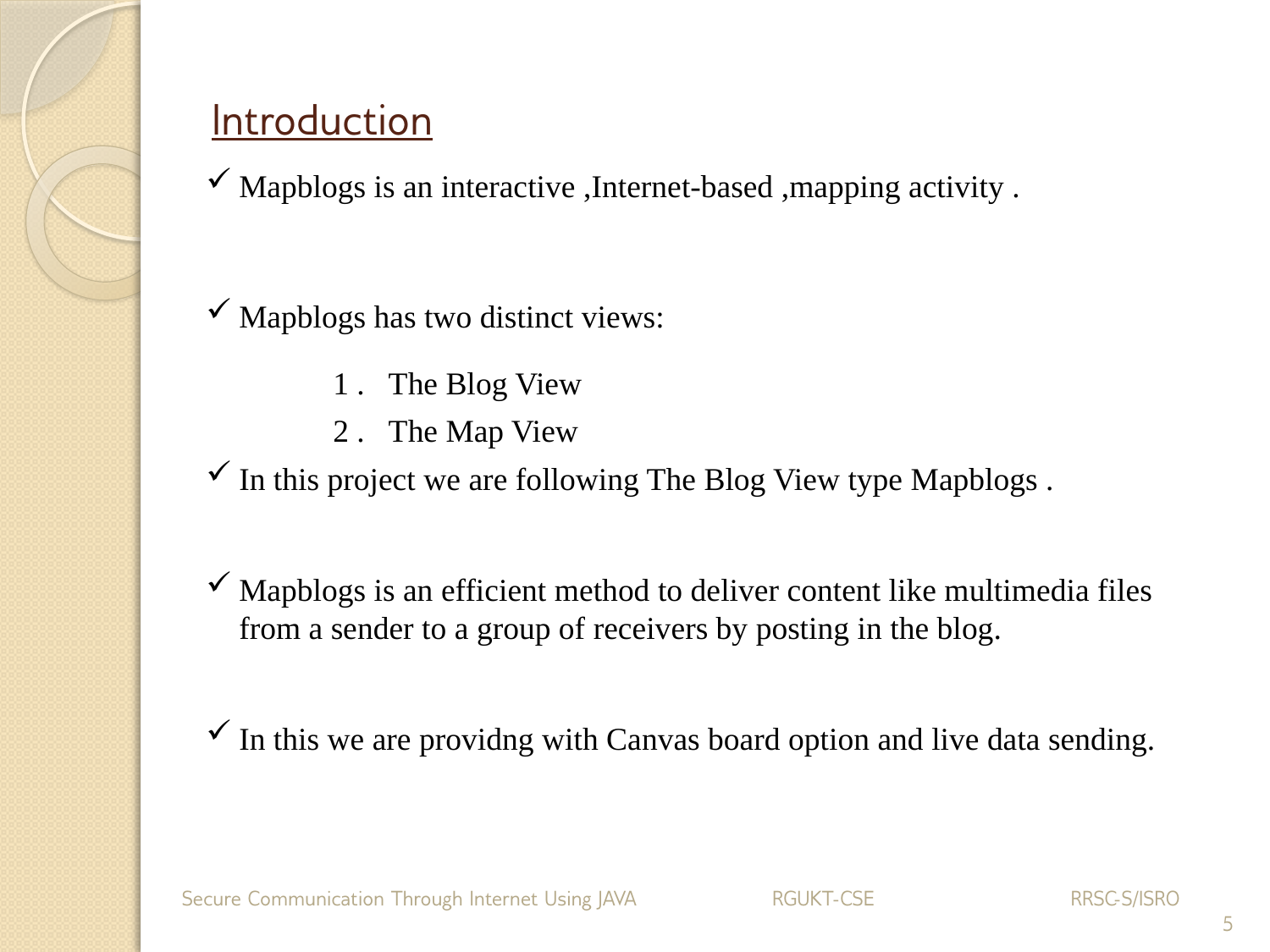

# Introduction
Mapblogs is an interactive ,Internet-based ,mapping activity .

Mapblogs has two distinct views:
	1 .   The Blog View
	2 .   The Map View
In this project we are following The Blog View type Mapblogs .

Mapblogs is an efficient method to deliver content like multimedia files  from a sender to a group of receivers by posting in the blog.

In this we are providng with Canvas board option and live data sending.

Secure Communication Through Internet Using JAVA 	             RGUKT-CSE 	                    RRSC-S/ISRO
5